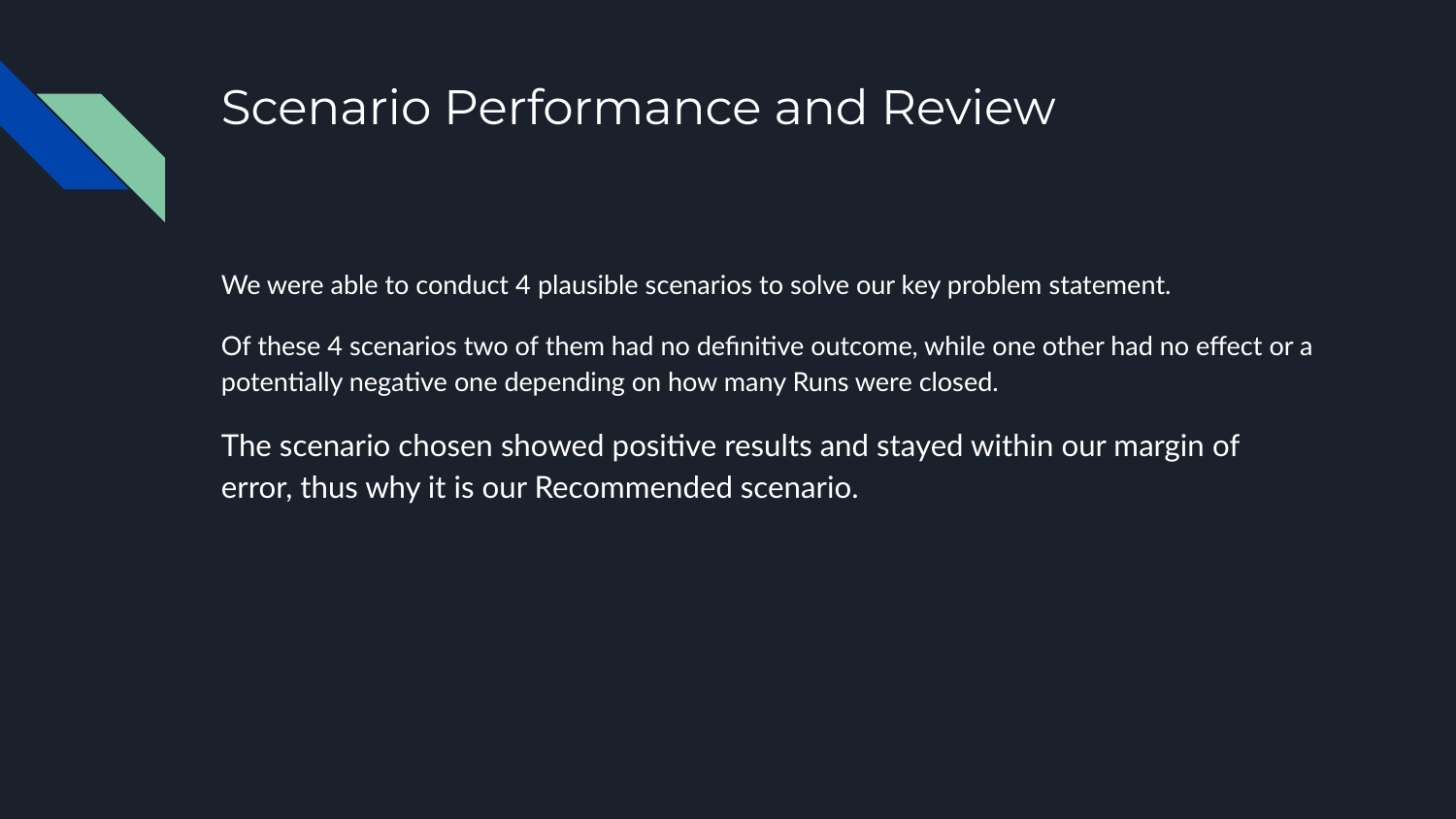

# Scenario Performance and Review
We were able to conduct 4 plausible scenarios to solve our key problem statement.
Of these 4 scenarios two of them had no definitive outcome, while one other had no effect or a potentially negative one depending on how many Runs were closed.
The scenario chosen showed positive results and stayed within our margin of error, thus why it is our Recommended scenario.